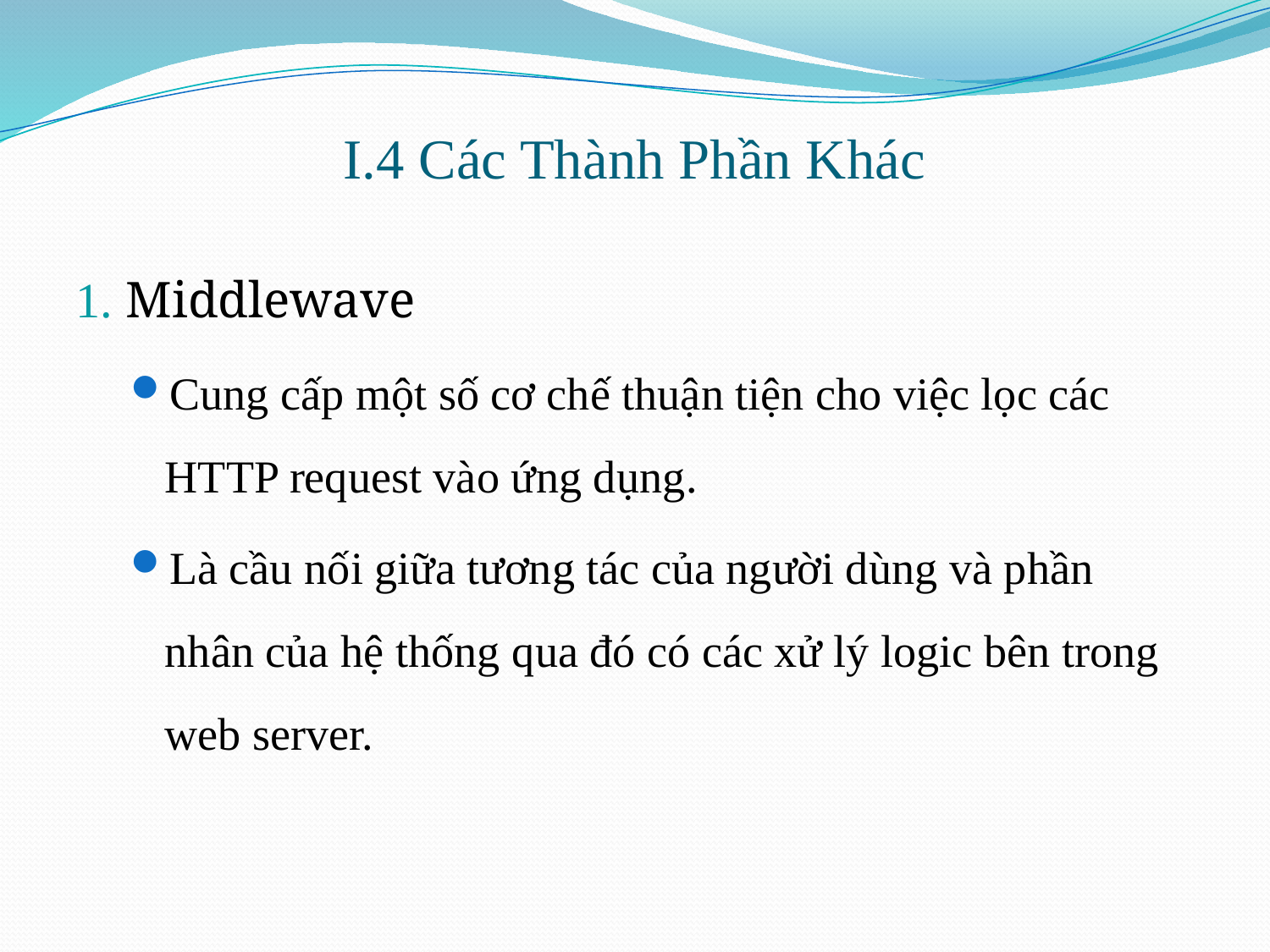

# I.4 Các Thành Phần Khác
1. Middlewave
Cung cấp một số cơ chế thuận tiện cho việc lọc các HTTP request vào ứng dụng.
Là cầu nối giữa tương tác của người dùng và phần nhân của hệ thống qua đó có các xử lý logic bên trong web server.